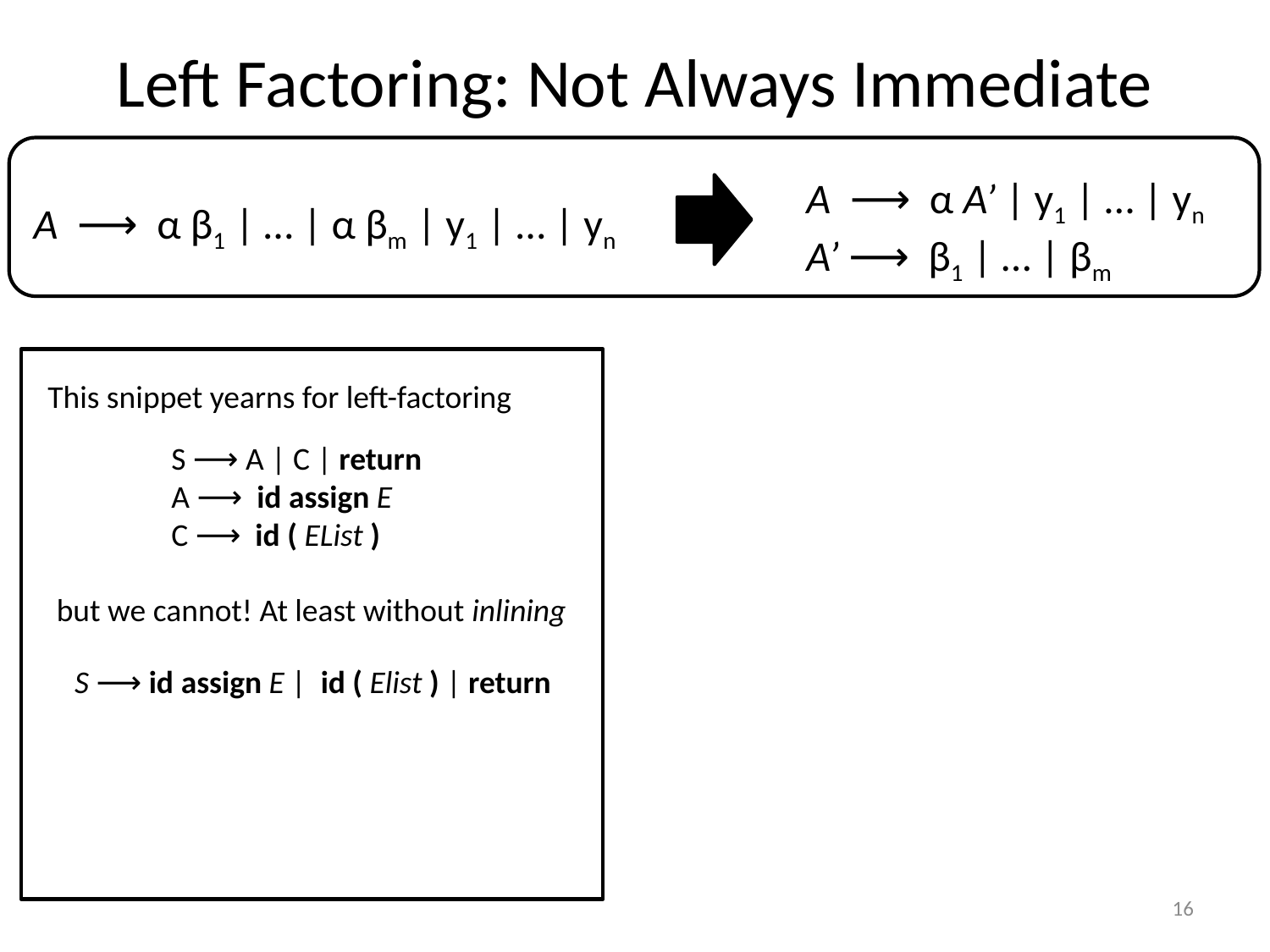

# Left Factoring: Not Always Immediate

A  ⟶  α A’ | y1 | … | yn
A’ ⟶  β1 | … | βm

A  ⟶  α β1 | … | α βm | y1 | … | yn

This snippet yearns for left-factoring
S ⟶ A | C | return
A ⟶  id assign E
C ⟶  id ( EList )
but we cannot! At least without inlining
S ⟶ id assign E |  id ( Elist ) | return
16